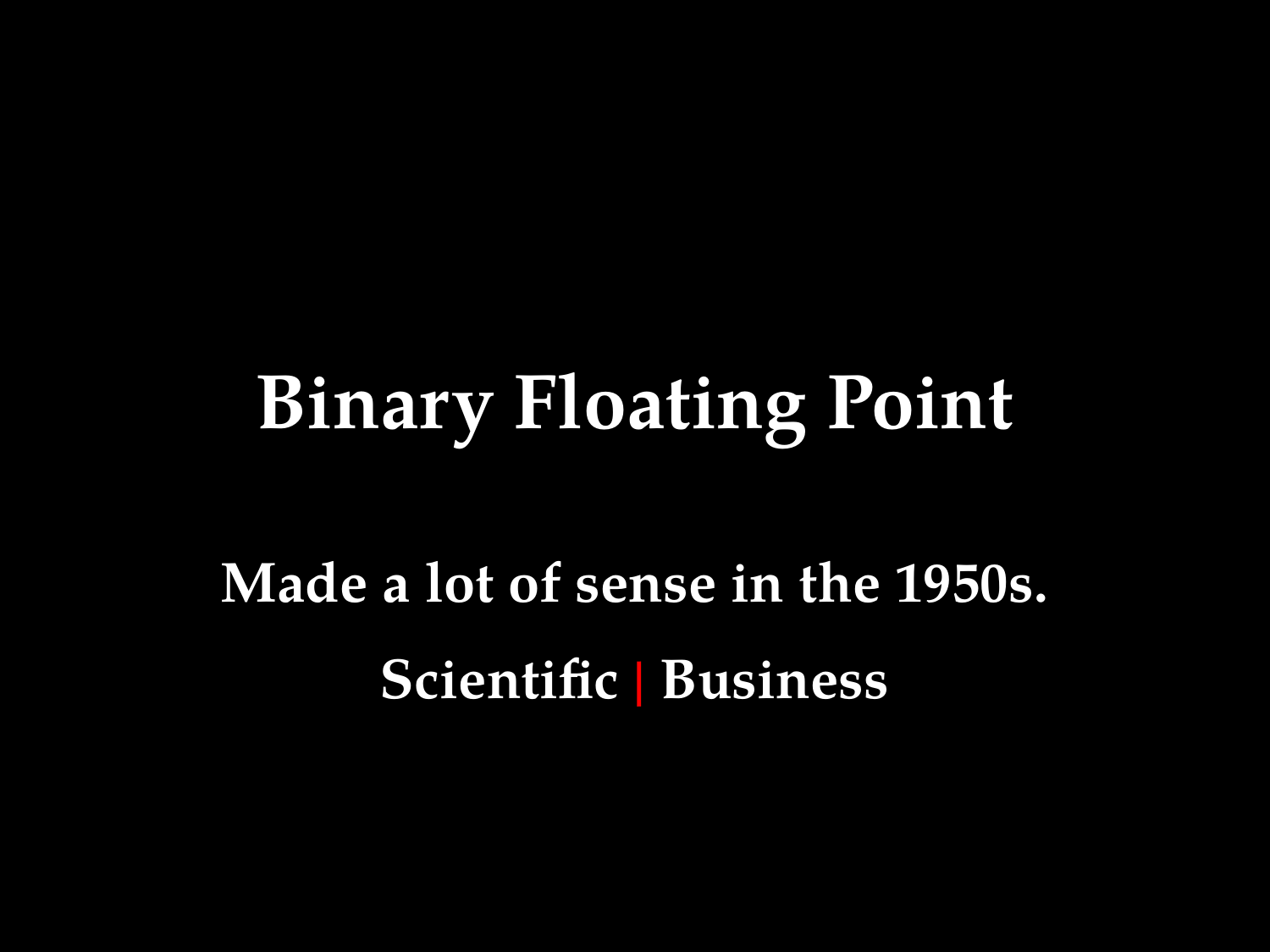

# Binary Floating Point
Made a lot of sense in the 1950s.
Scientific | Business